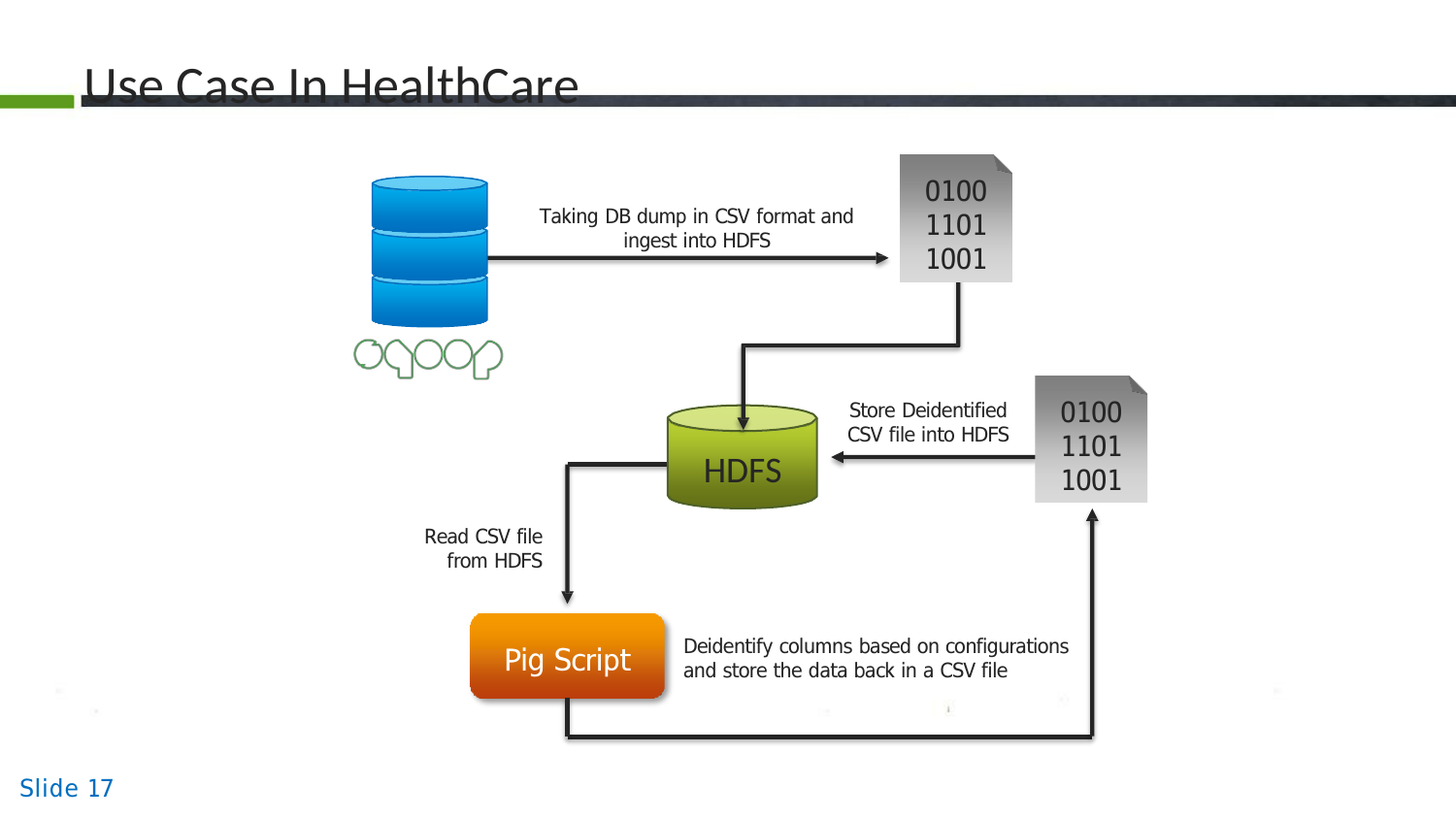

# Use Case In HealthCare

0100
1101
1001

Taking DB dump in CSV format and ingest into HDFS

0100
1101
1001
Store Deidentified CSV file into HDFS

HDFS

Read CSV file from HDFS

Deidentify columns based on configurations and store the data back in a CSV file
Pig Script

Slide 17